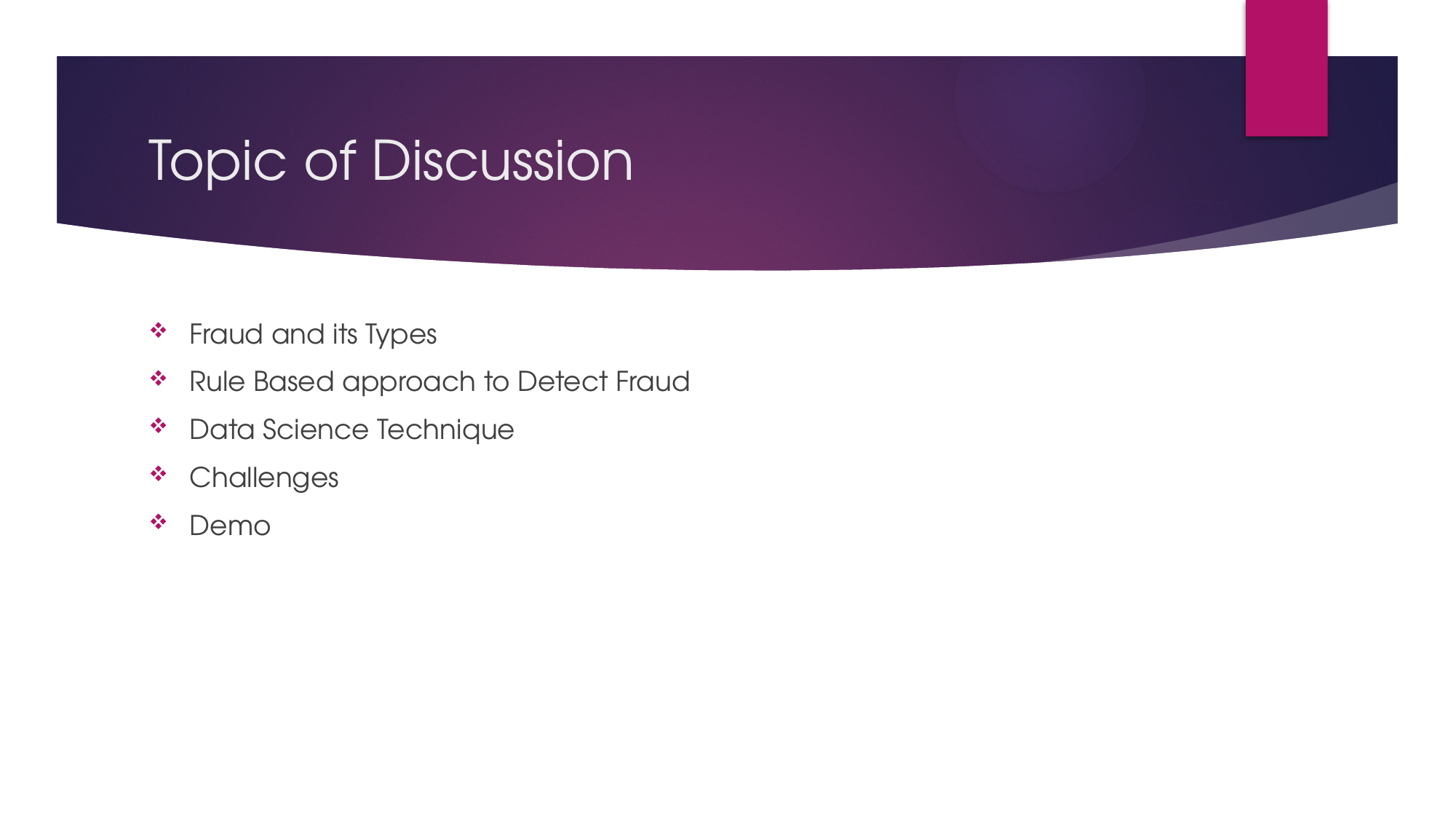

# Topic of Discussion
Fraud and its Types
Rule Based approach to Detect Fraud
Data Science Technique
Challenges
Demo